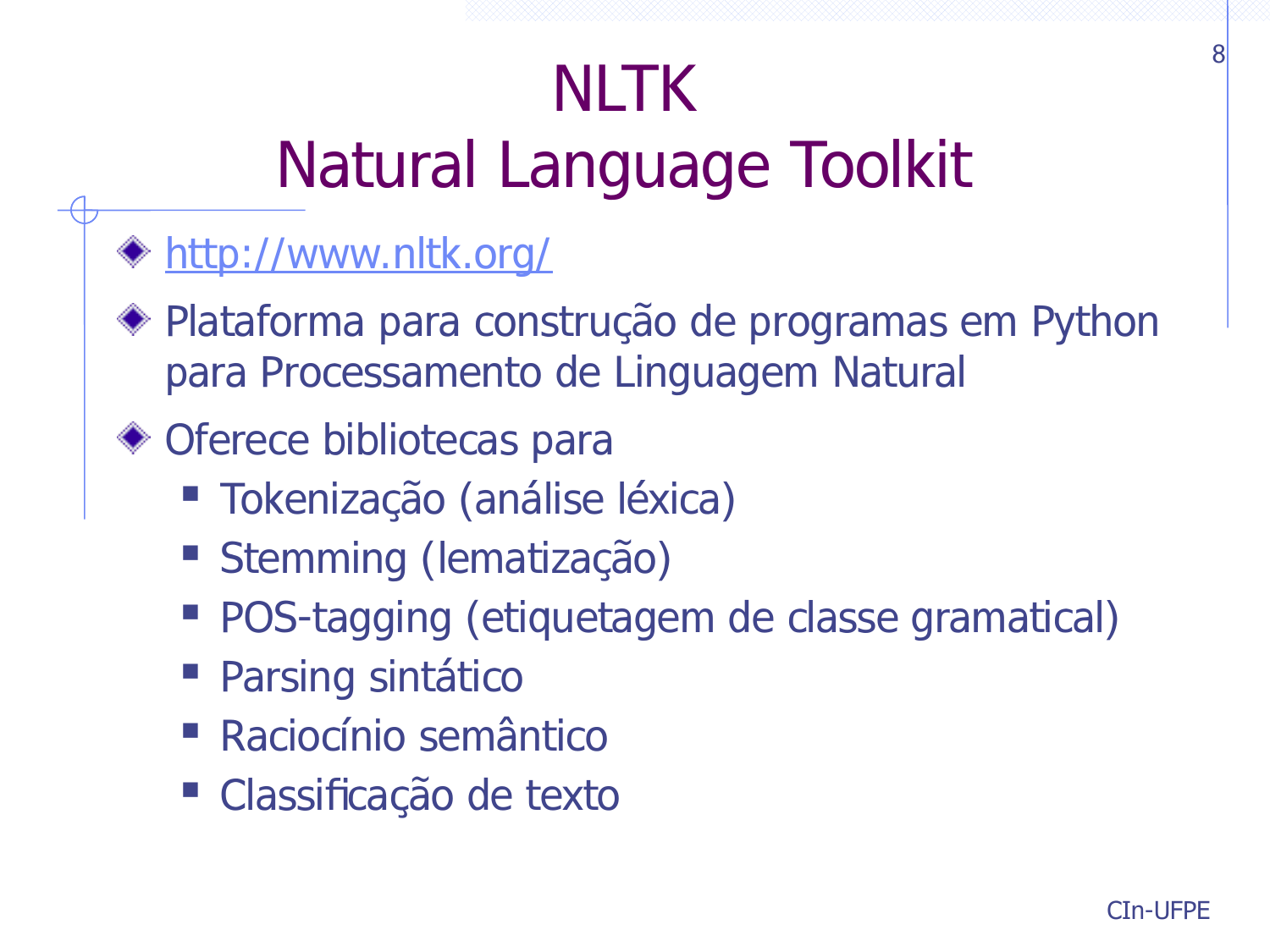

8
NLTK
Natural Language Toolkit
http://www.nltk.org/
Plataforma para construção de programas em Python para Processamento de Linguagem Natural
Oferece bibliotecas para
Tokenização (análise léxica)
Stemming (lematização)
POS-tagging (etiquetagem de classe gramatical)
Parsing sintático
Raciocínio semântico
Classificação de texto
CIn-UFPE